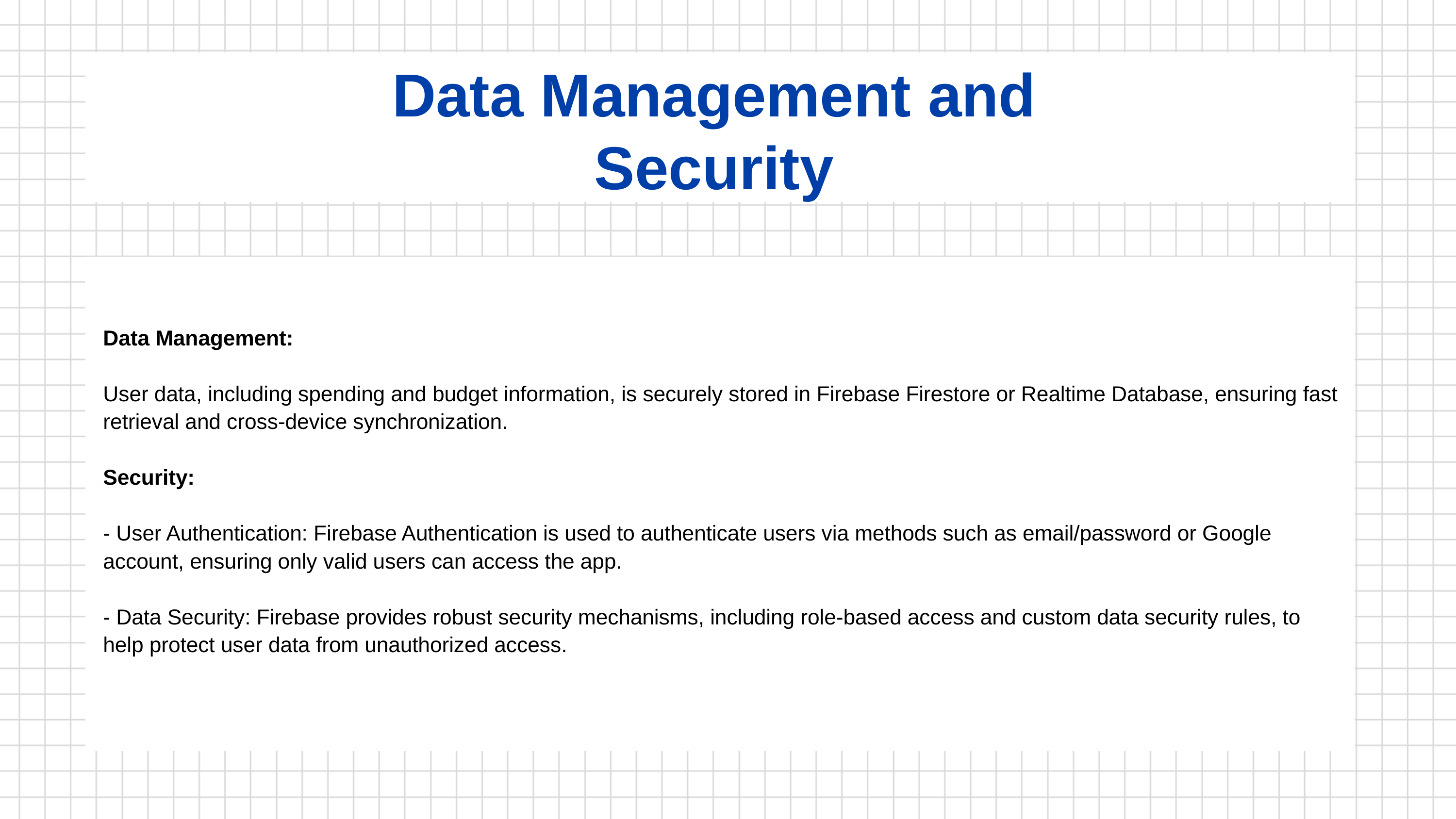

Data Management and Security

Data Management:

User data, including spending and budget information, is securely stored in Firebase Firestore or Realtime Database, ensuring fast retrieval and cross-device synchronization.

Security:

- User Authentication: Firebase Authentication is used to authenticate users via methods such as email/password or Google account, ensuring only valid users can access the app.

- Data Security: Firebase provides robust security mechanisms, including role-based access and custom data security rules, to help protect user data from unauthorized access.